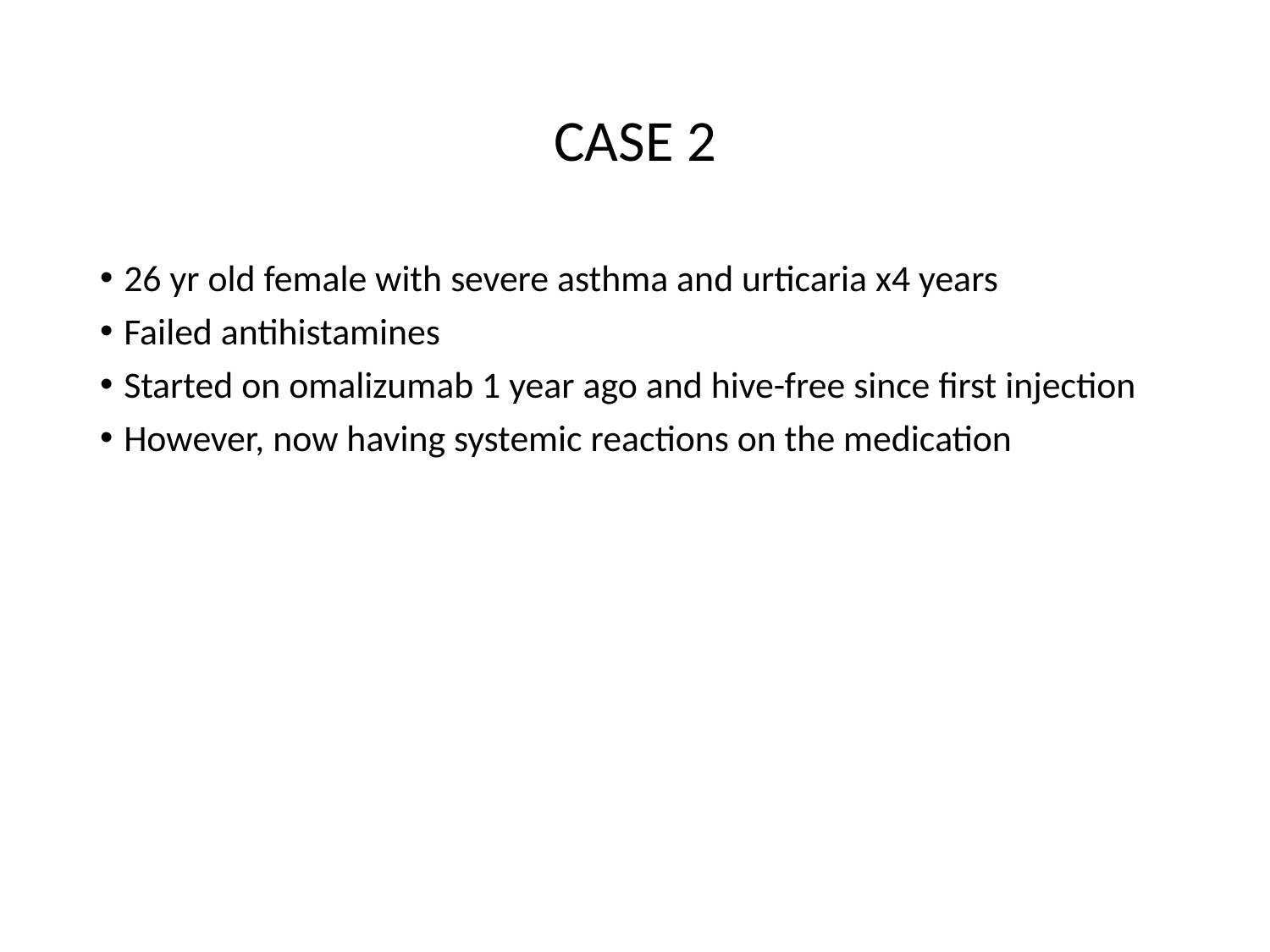

# CASE 2
26 yr old female with severe asthma and urticaria x4 years
Failed antihistamines
Started on omalizumab 1 year ago and hive-free since first injection
However, now having systemic reactions on the medication